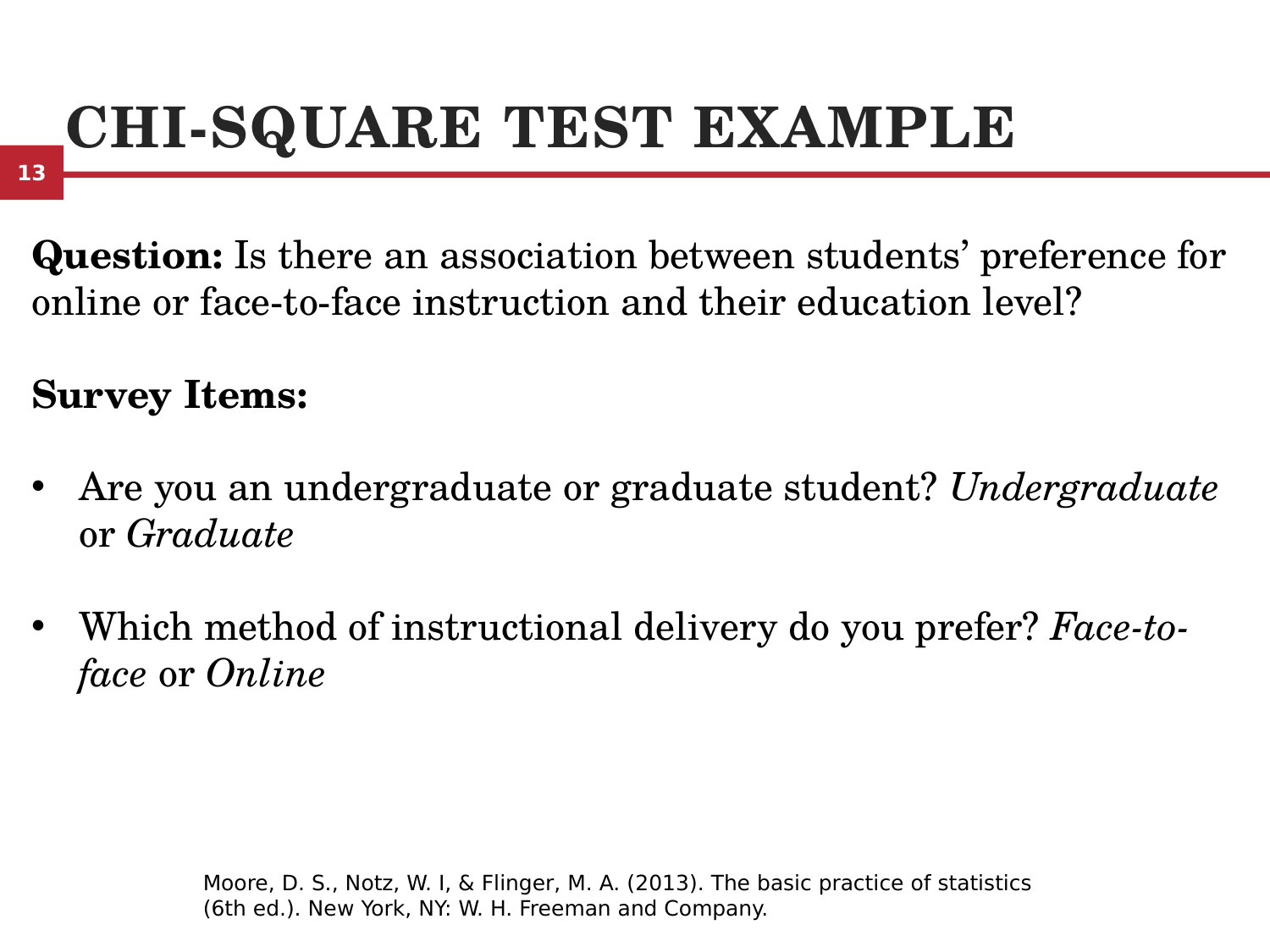

# Chi-Square Test Example
Question: Is there an association between students’ preference for online or face-to-face instruction and their education level?

Survey Items:

Are you an undergraduate or graduate student? Undergraduate or Graduate

Which method of instructional delivery do you prefer? Face-to-face or Online
Moore, D. S., Notz, W. I, & Flinger, M. A. (2013). The basic practice of statistics (6th ed.). New York, NY: W. H. Freeman and Company.